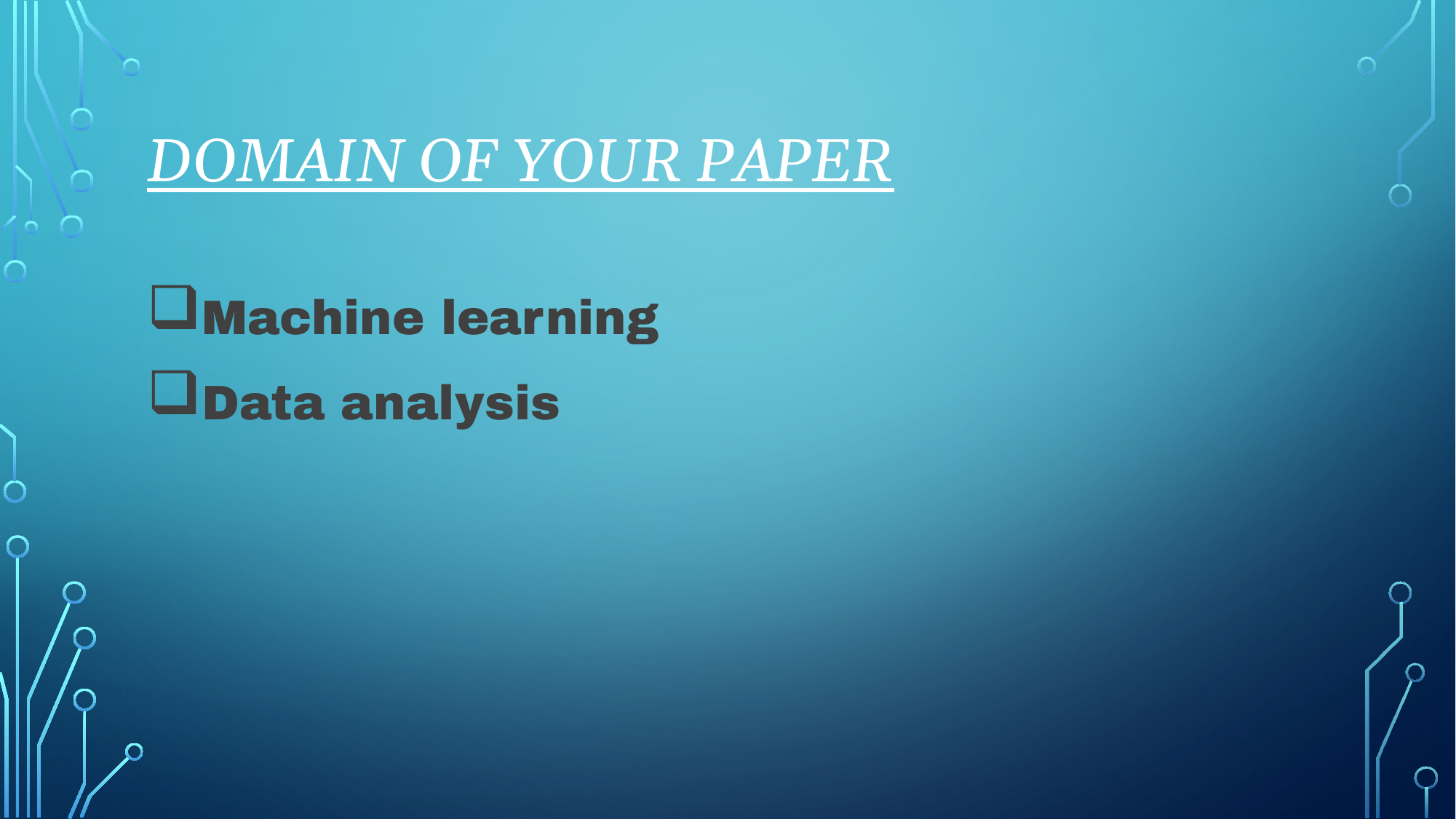

# Domain of your paper
Machine learning
Data analysis